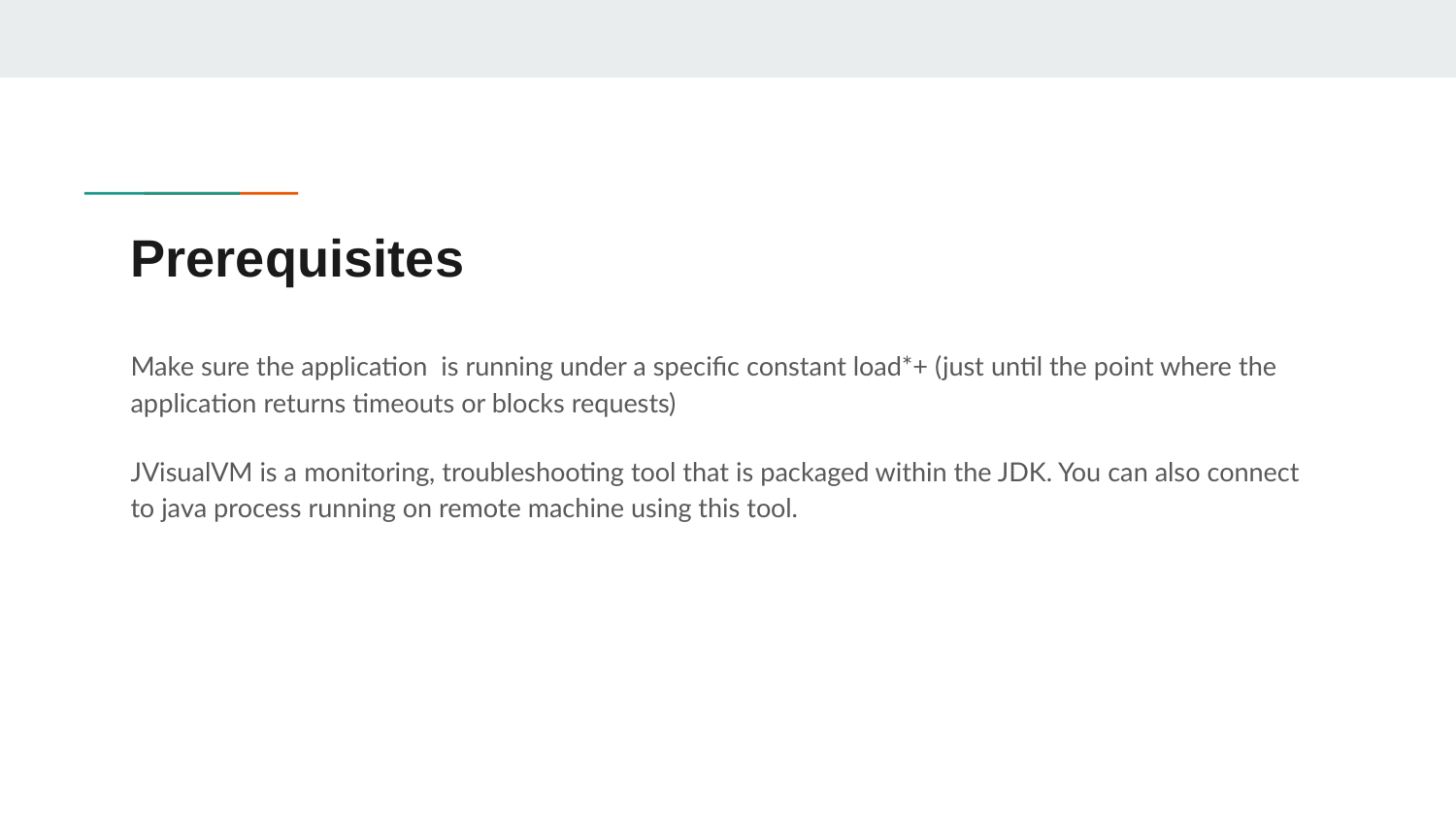

# Prerequisites
Make sure the application  is running under a specific constant load*+ (just until the point where the application returns timeouts or blocks requests)
JVisualVM is a monitoring, troubleshooting tool that is packaged within the JDK. You can also connect to java process running on remote machine using this tool.